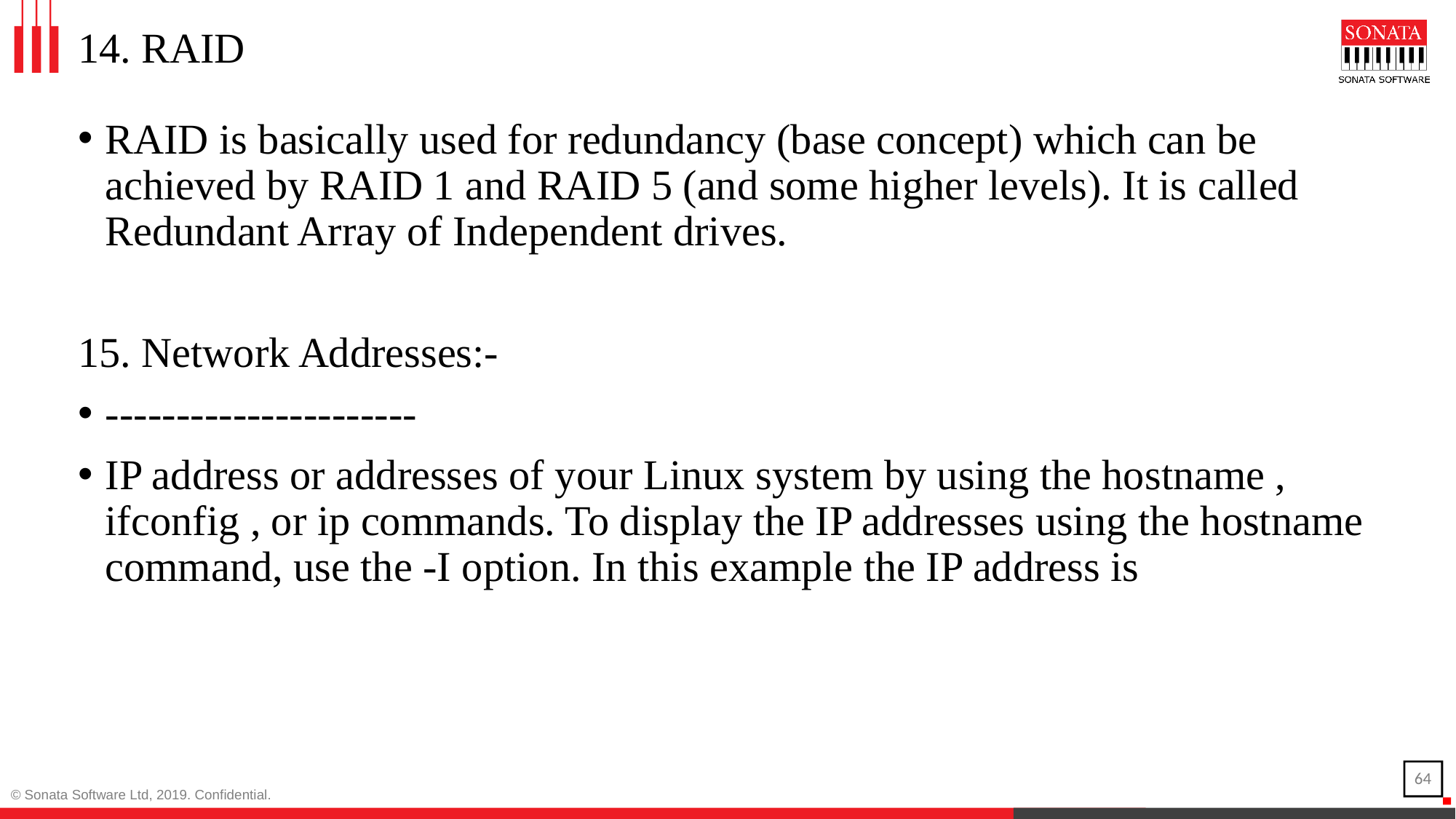

# 14. RAID
RAID is basically used for redundancy (base concept) which can be achieved by RAID 1 and RAID 5 (and some higher levels). It is called Redundant Array of Independent drives.

15. Network Addresses:-
----------------------
IP address or addresses of your Linux system by using the hostname , ifconfig , or ip commands. To display the IP addresses using the hostname command, use the -I option. In this example the IP address is